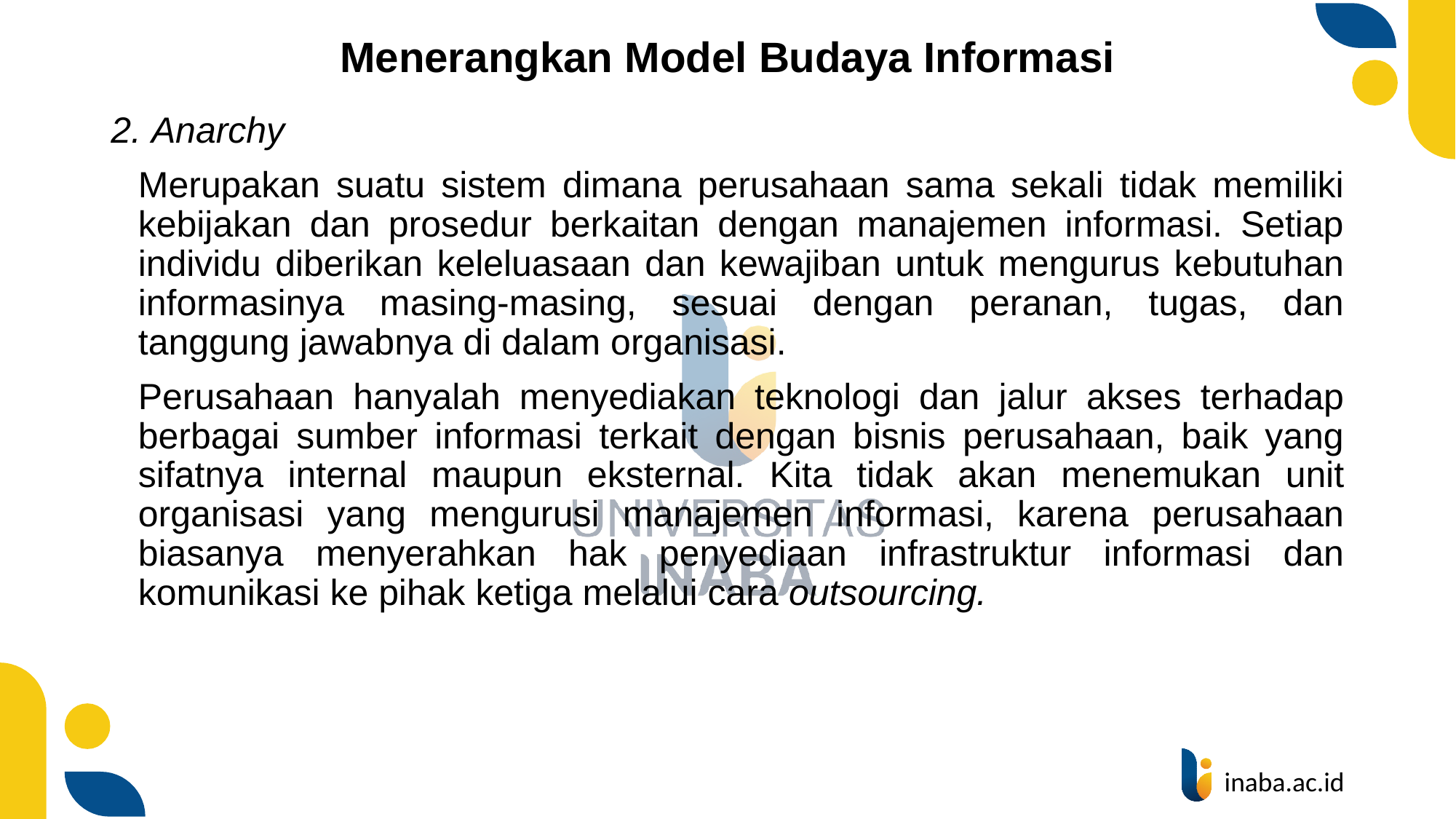

# Menerangkan Model Budaya Informasi
2. Anarchy
	Merupakan suatu sistem dimana perusahaan sama sekali tidak memiliki kebijakan dan prosedur berkaitan dengan manajemen informasi. Setiap individu diberikan keleluasaan dan kewajiban untuk mengurus kebutuhan informasinya masing-masing, sesuai dengan peranan, tugas, dan tanggung jawabnya di dalam organisasi.
	Perusahaan hanyalah menyediakan teknologi dan jalur akses terhadap berbagai sumber informasi terkait dengan bisnis perusahaan, baik yang sifatnya internal maupun eksternal. Kita tidak akan menemukan unit organisasi yang mengurusi manajemen informasi, karena perusahaan biasanya menyerahkan hak penyediaan infrastruktur informasi dan komunikasi ke pihak ketiga melalui cara outsourcing.